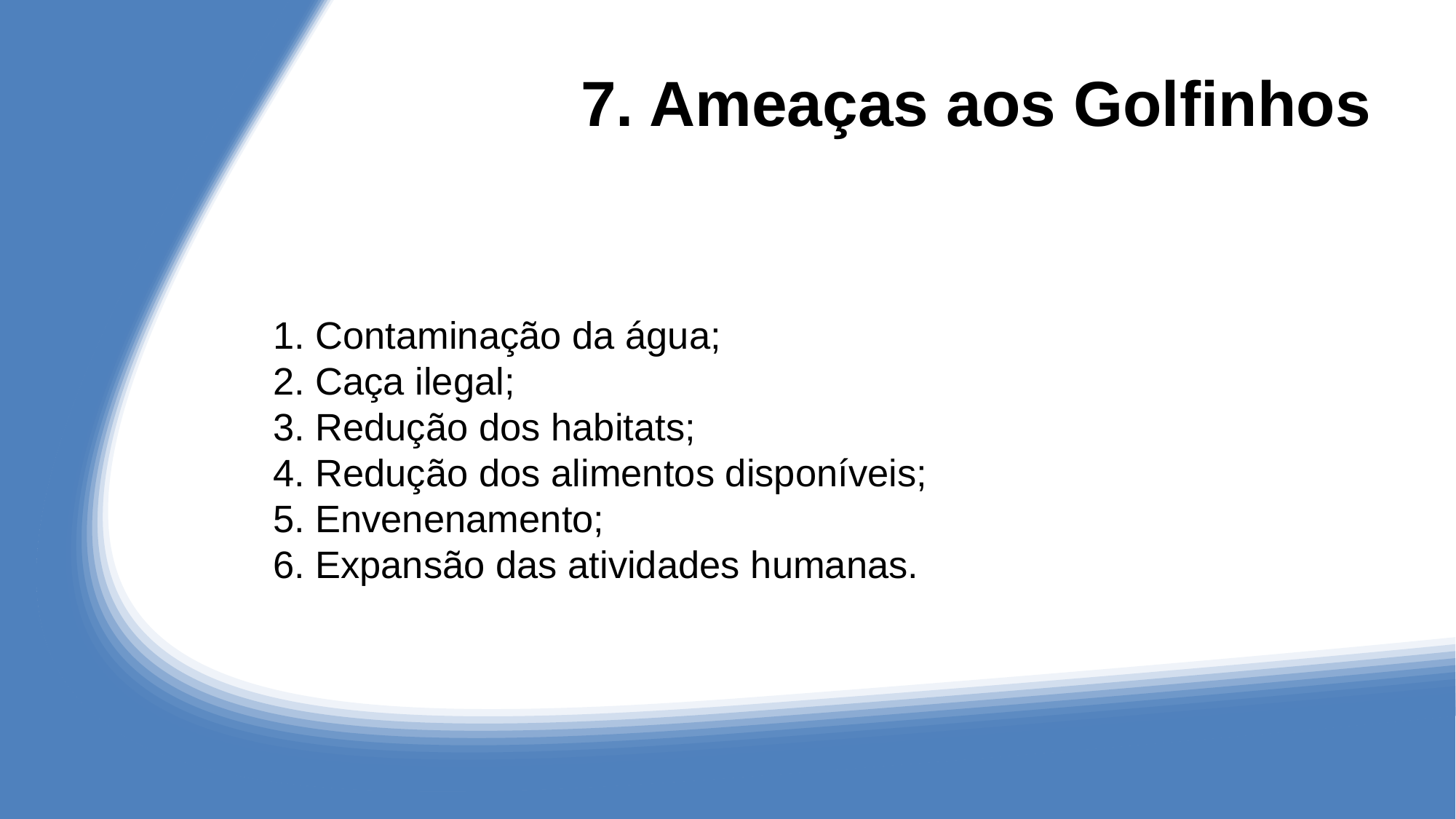

# 7. Ameaças aos Golfinhos

1. Contaminação da água;
2. Caça ilegal;
3. Redução dos habitats;
4. Redução dos alimentos disponíveis;
5. Envenenamento;
6. Expansão das atividades humanas.